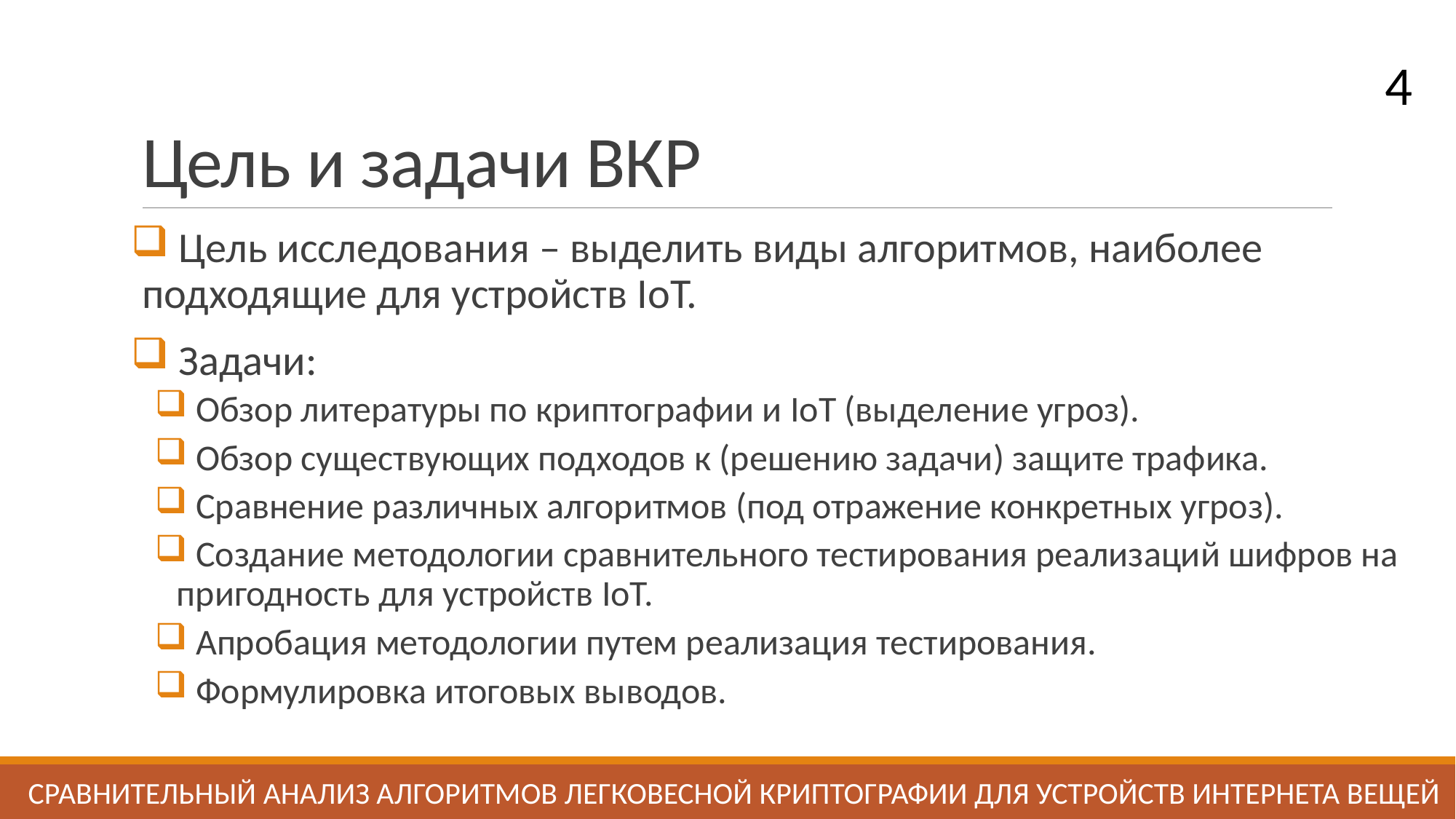

# Цель и задачи ВКР
4
 Цель исследования – выделить виды алгоритмов, наиболее подходящие для устройств IoT.
 Задачи:
 Обзор литературы по криптографии и IoT (выделение угроз).
 Обзор существующих подходов к (решению задачи) защите трафика.
 Сравнение различных алгоритмов (под отражение конкретных угроз).
 Создание методологии сравнительного тестирования реализаций шифров на пригодность для устройств IoT.
 Апробация методологии путем реализация тестирования.
 Формулировка итоговых выводов.
СРАВНИТЕЛЬНЫЙ АНАЛИЗ АЛГОРИТМОВ ЛЕГКОВЕСНОЙ КРИПТОГРАФИИ ДЛЯ УСТРОЙСТВ ИНТЕРНЕТА ВЕЩЕй